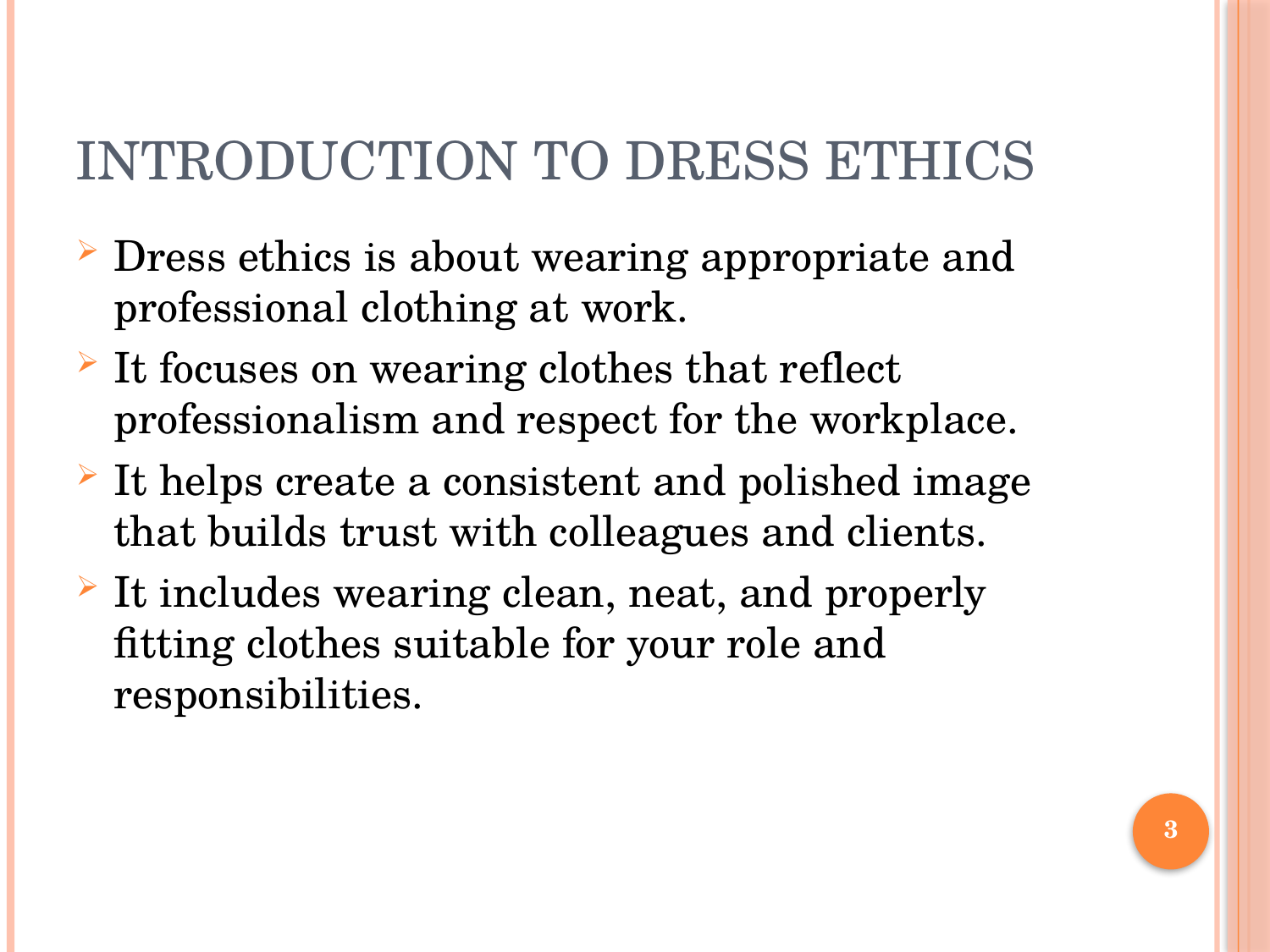

# Introduction to Dress Ethics
Dress ethics is about wearing appropriate and professional clothing at work.
It focuses on wearing clothes that reflect professionalism and respect for the workplace.
It helps create a consistent and polished image that builds trust with colleagues and clients.
It includes wearing clean, neat, and properly fitting clothes suitable for your role and responsibilities.

3